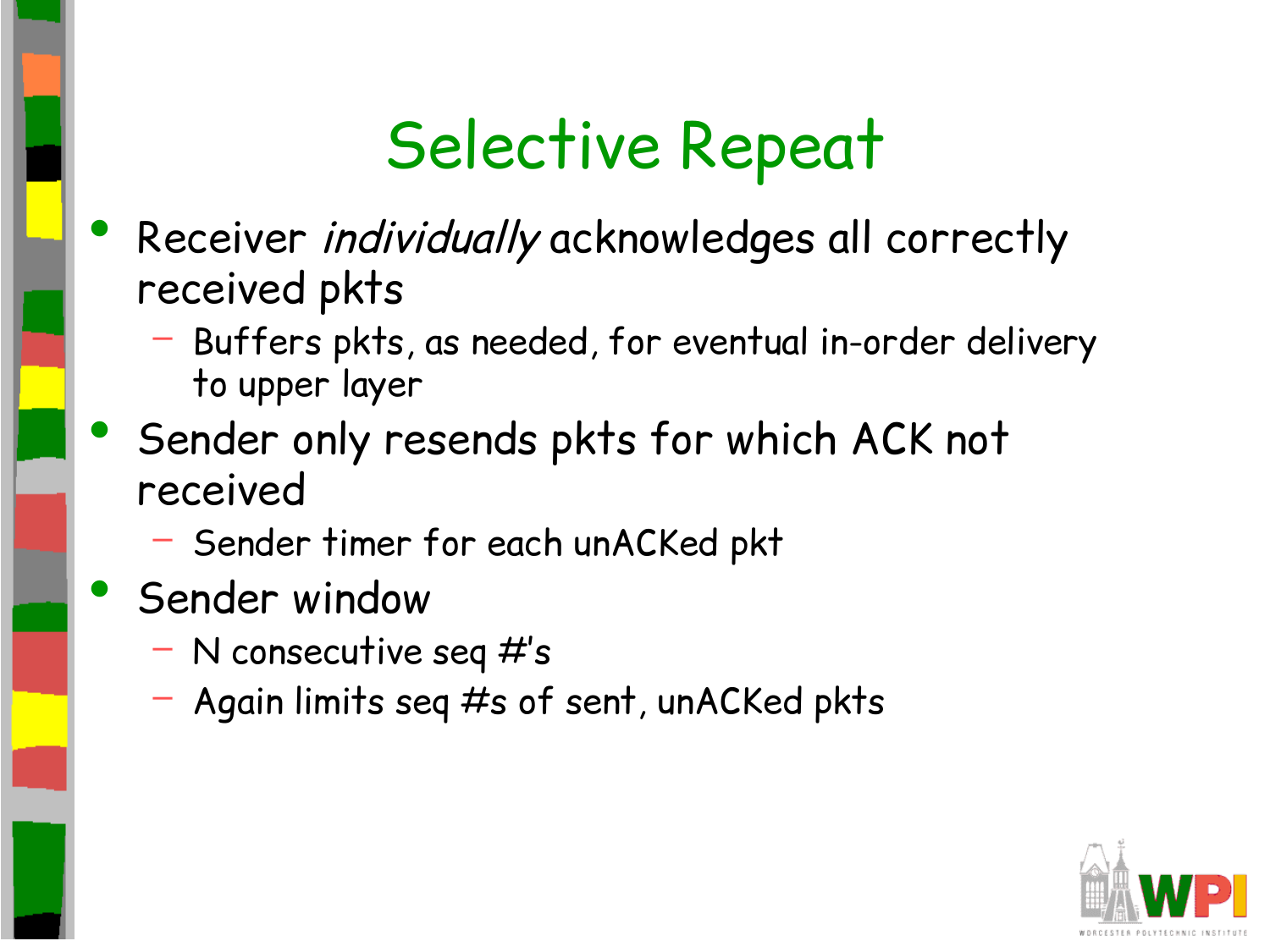

# Selective Repeat
Receiver individually acknowledges all correctly received pkts
Buffers pkts, as needed, for eventual in-order delivery to upper layer
Sender only resends pkts for which ACK not received
Sender timer for each unACKed pkt
Sender window
N consecutive seq #’s
Again limits seq #s of sent, unACKed pkts